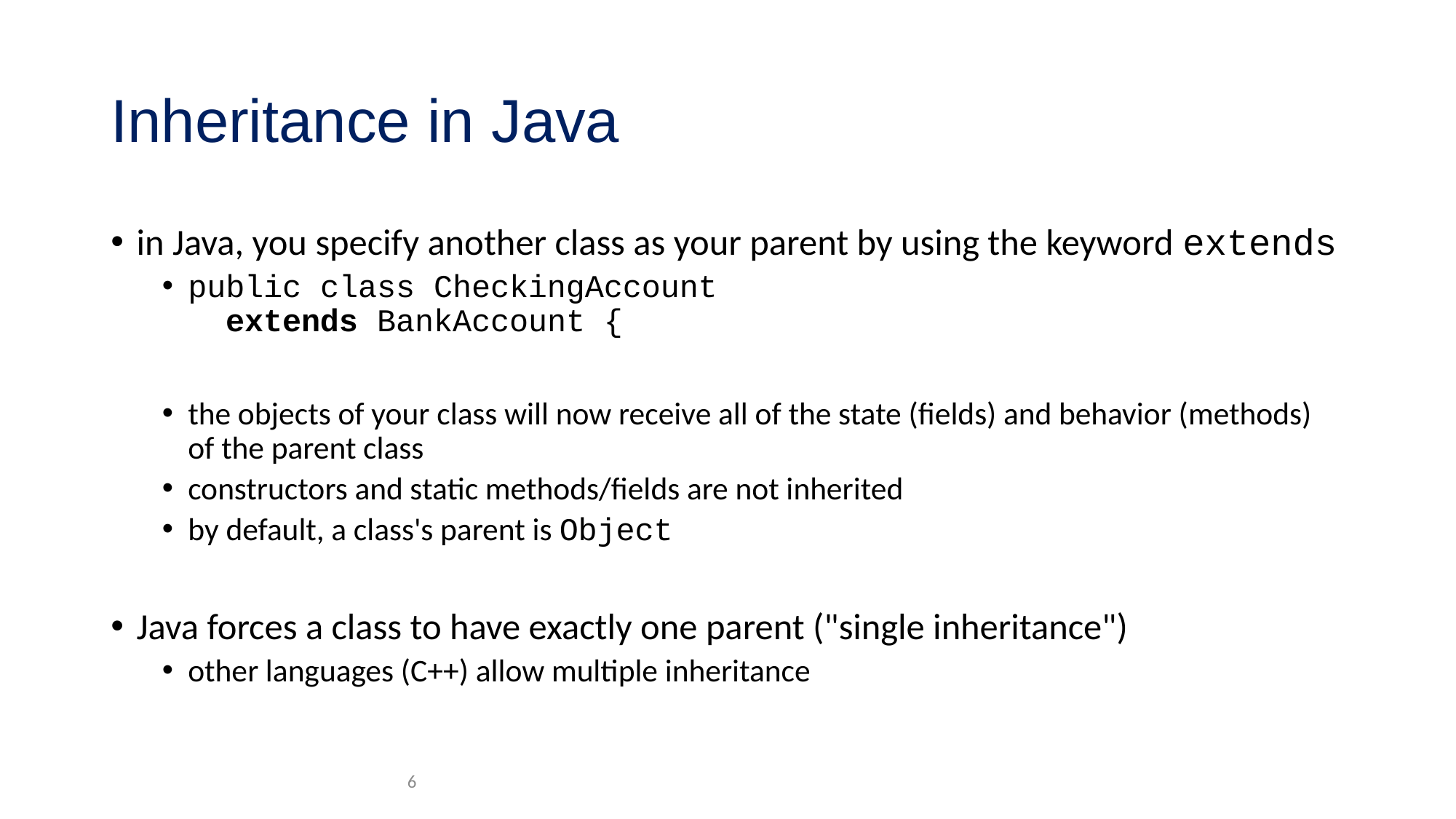

# Inheritance in Java
in Java, you specify another class as your parent by using the keyword extends
public class CheckingAccount
  extends BankAccount {

the objects of your class will now receive all of the state (fields) and behavior (methods) of the parent class
constructors and static methods/fields are not inherited
by default, a class's parent is Object

Java forces a class to have exactly one parent ("single inheritance")
other languages (C++) allow multiple inheritance
6